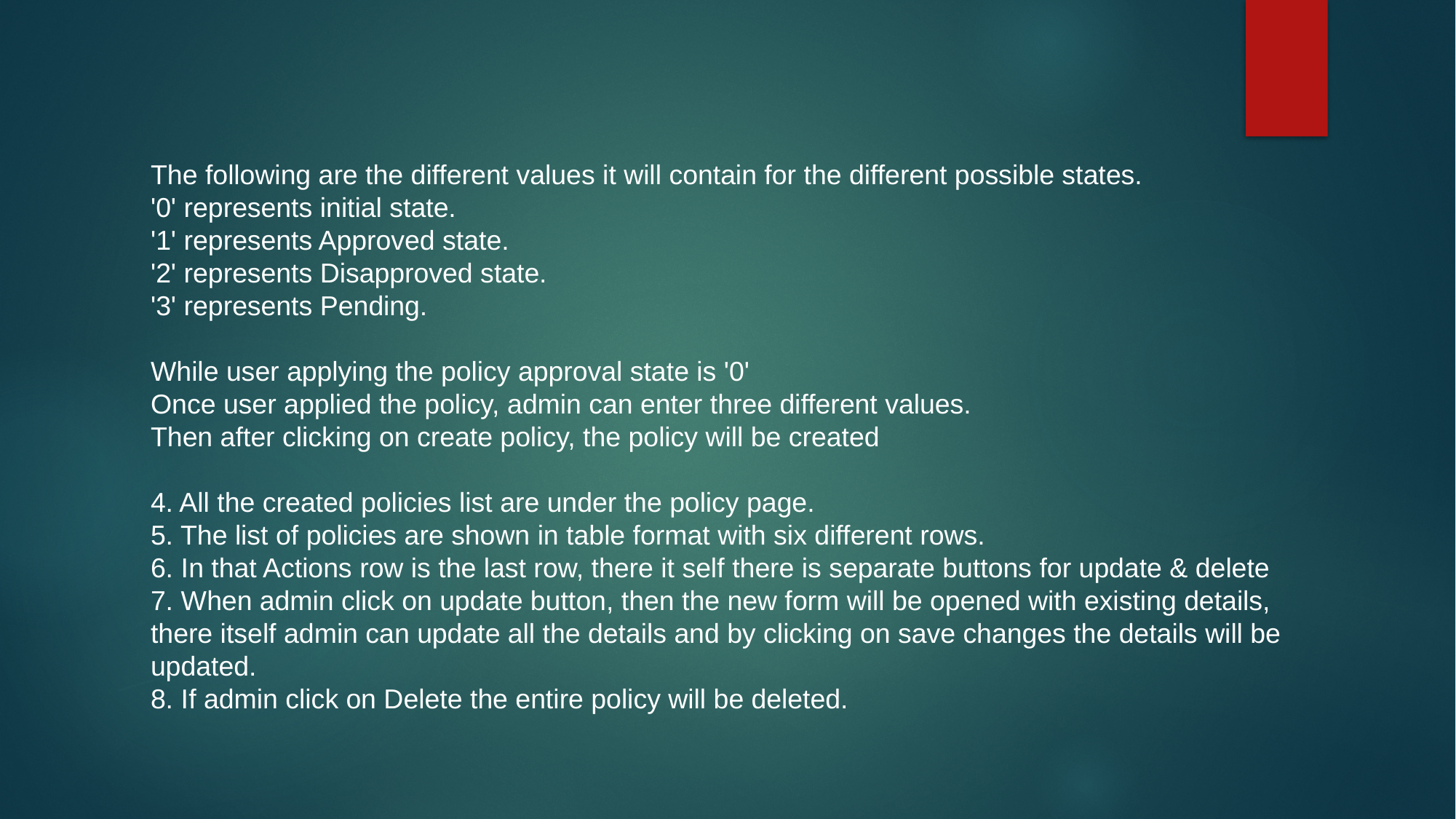

The following are the different values it will contain for the different possible states.
'0' represents initial state.
'1' represents Approved state.
'2' represents Disapproved state.
'3' represents Pending.

While user applying the policy approval state is '0'
Once user applied the policy, admin can enter three different values.
Then after clicking on create policy, the policy will be created

4. All the created policies list are under the policy page.
5. The list of policies are shown in table format with six different rows.
6. In that Actions row is the last row, there it self there is separate buttons for update & delete
7. When admin click on update button, then the new form will be opened with existing details, there itself admin can update all the details and by clicking on save changes the details will be updated.
8. If admin click on Delete the entire policy will be deleted.